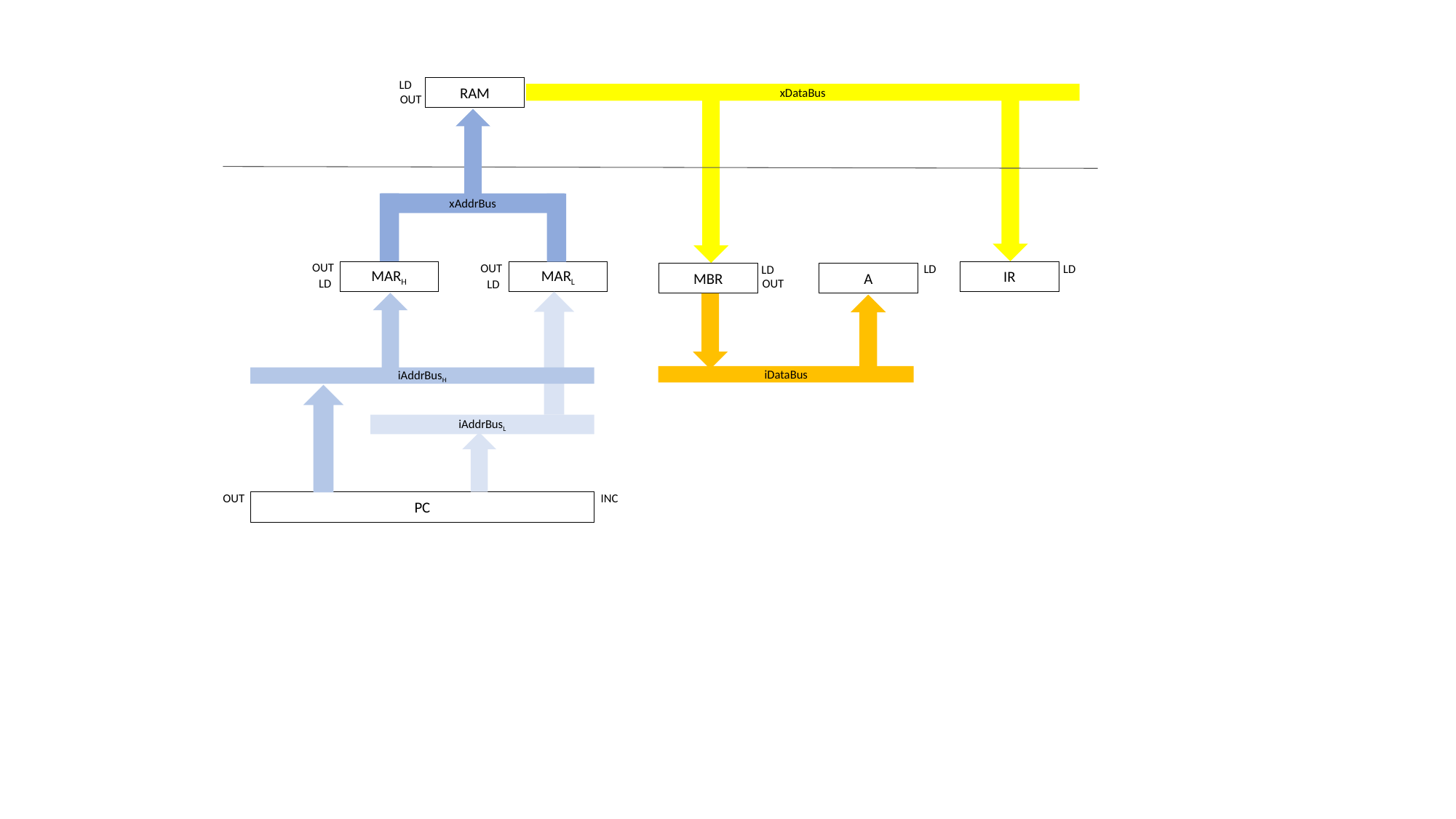

RAM
LD
xDataBus

OUT

xAddrBus

OUT
OUT
LD
LD
IR
MARH
MARL
LD
MBR
A
LD
OUT
LD

iDataBus
iAddrBusH

iAddrBusL

OUT
INC
PC